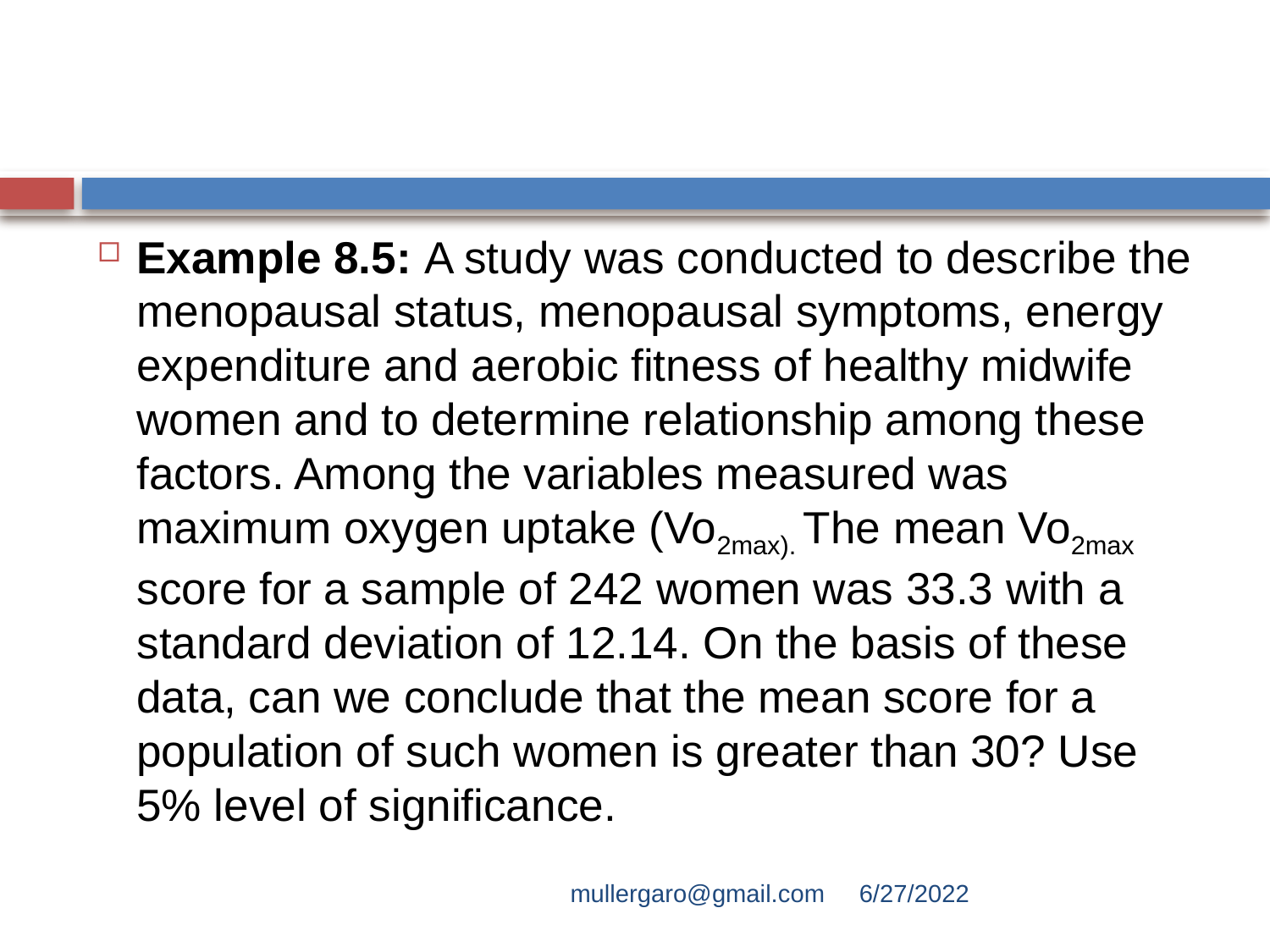

#
Example 8.5: A study was conducted to describe the menopausal status, menopausal symptoms, energy expenditure and aerobic fitness of healthy midwife women and to determine relationship among these factors. Among the variables measured was maximum oxygen uptake (Vo2max). The mean Vo2max score for a sample of 242 women was 33.3 with a standard deviation of 12.14. On the basis of these data, can we conclude that the mean score for a population of such women is greater than 30? Use 5% level of significance.

mullergaro@gmail.com
6/27/2022